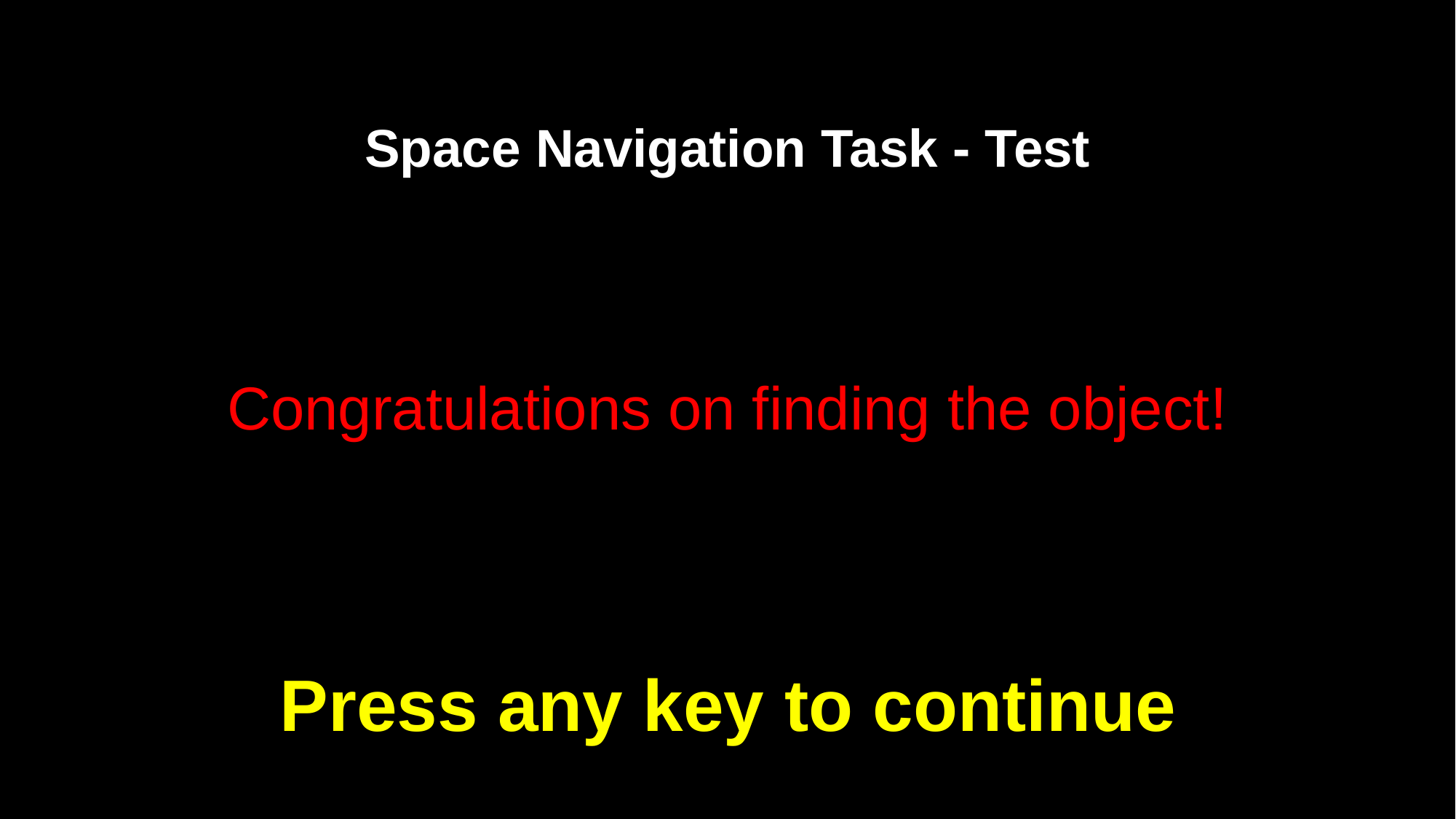

Space Navigation Task - Test
Congratulations on finding the object!
Press any key to continue